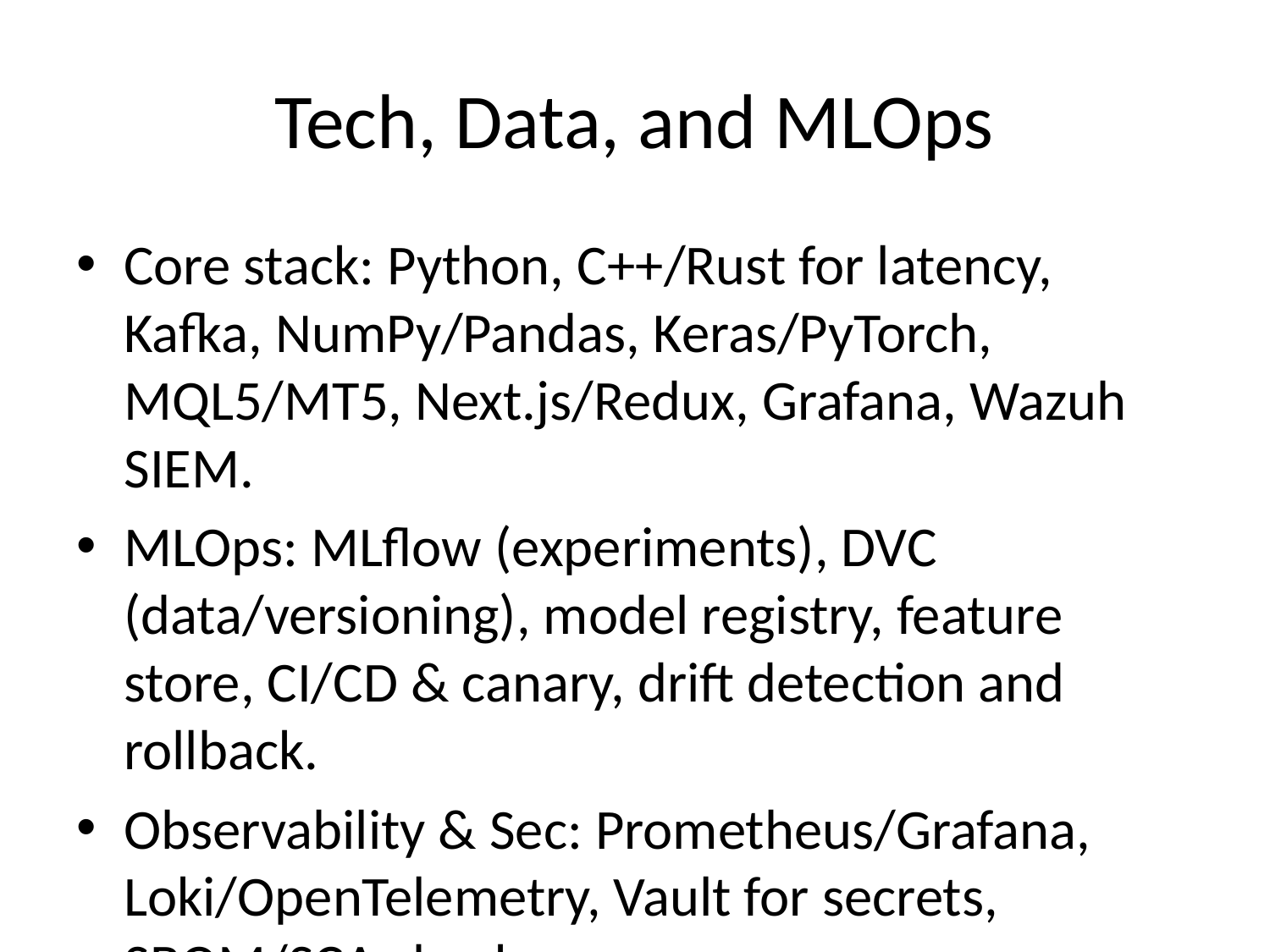

# Tech, Data, and MLOps
Core stack: Python, C++/Rust for latency, Kafka, NumPy/Pandas, Keras/PyTorch, MQL5/MT5, Next.js/Redux, Grafana, Wazuh SIEM.
MLOps: MLflow (experiments), DVC (data/versioning), model registry, feature store, CI/CD & canary, drift detection and rollback.
Observability & Sec: Prometheus/Grafana, Loki/OpenTelemetry, Vault for secrets, SBOM/SCA checks.
Data quality: point-in-time, corporate-actions-adjusted equities with delisted names; exchange-specific crypto data; license compliance.